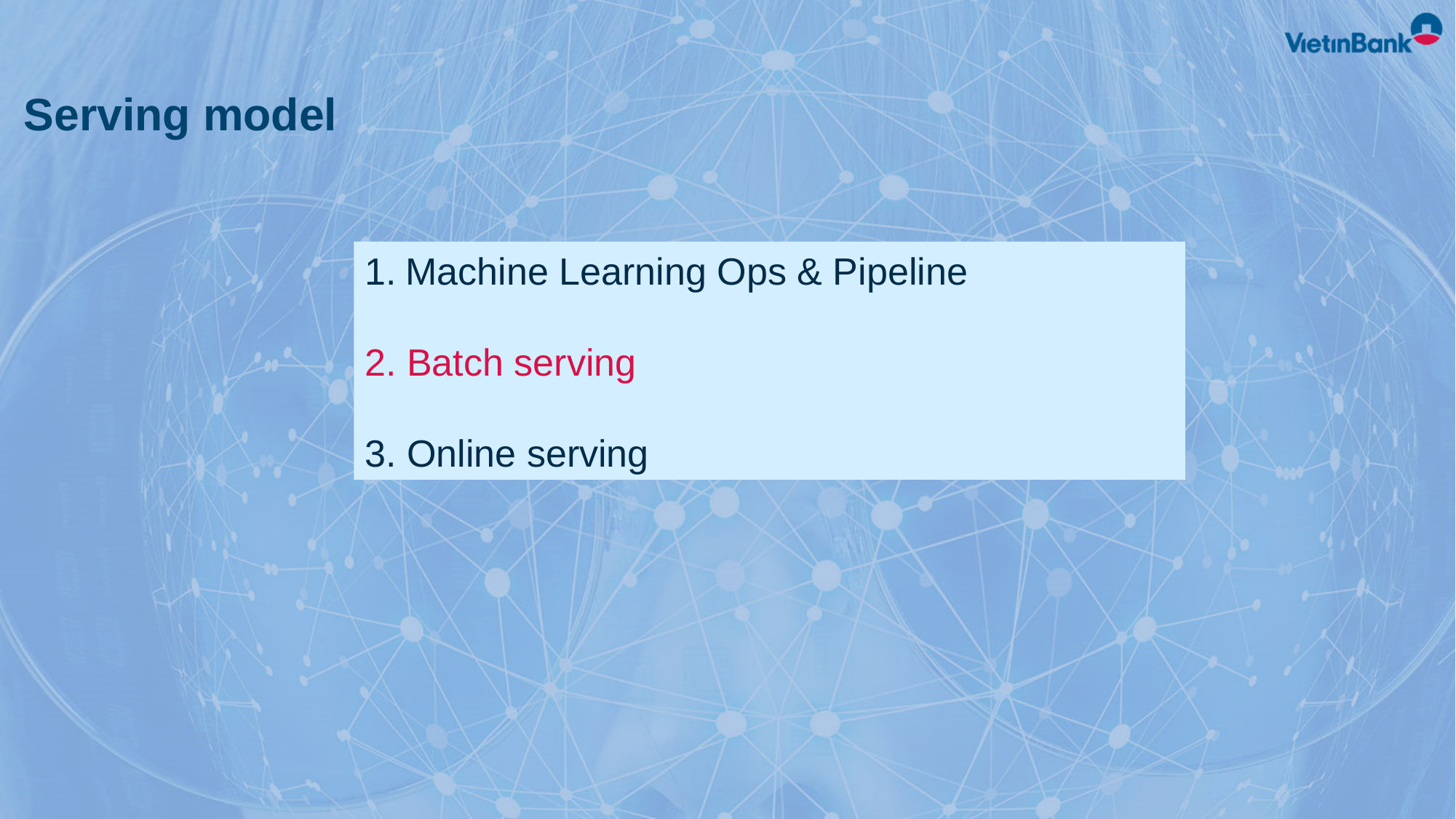

Serving model
Machine Learning Ops & Pipeline

2. Batch serving

3. Online serving